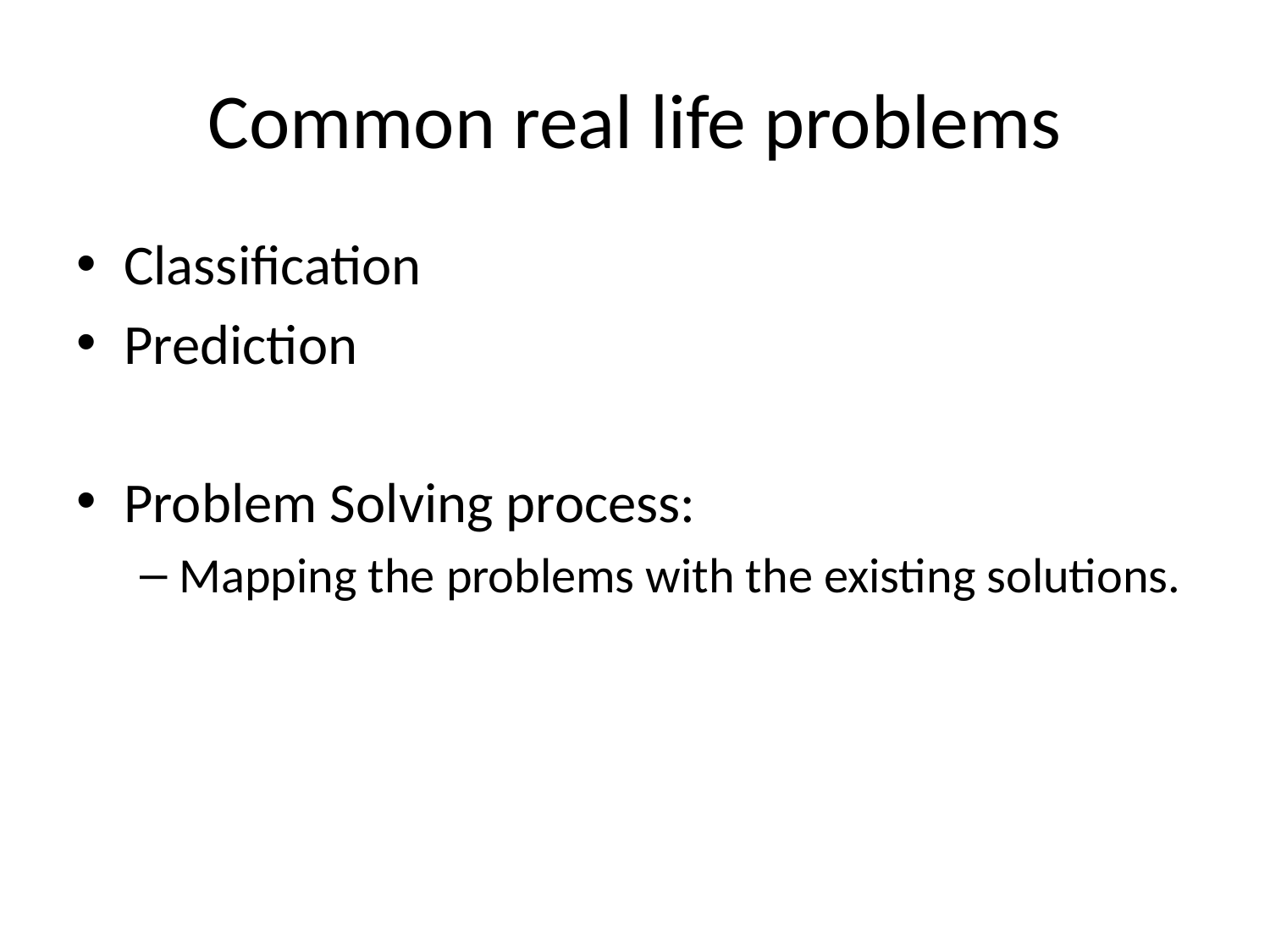

# Common real life problems
Classification
Prediction

Problem Solving process:
Mapping the problems with the existing solutions.